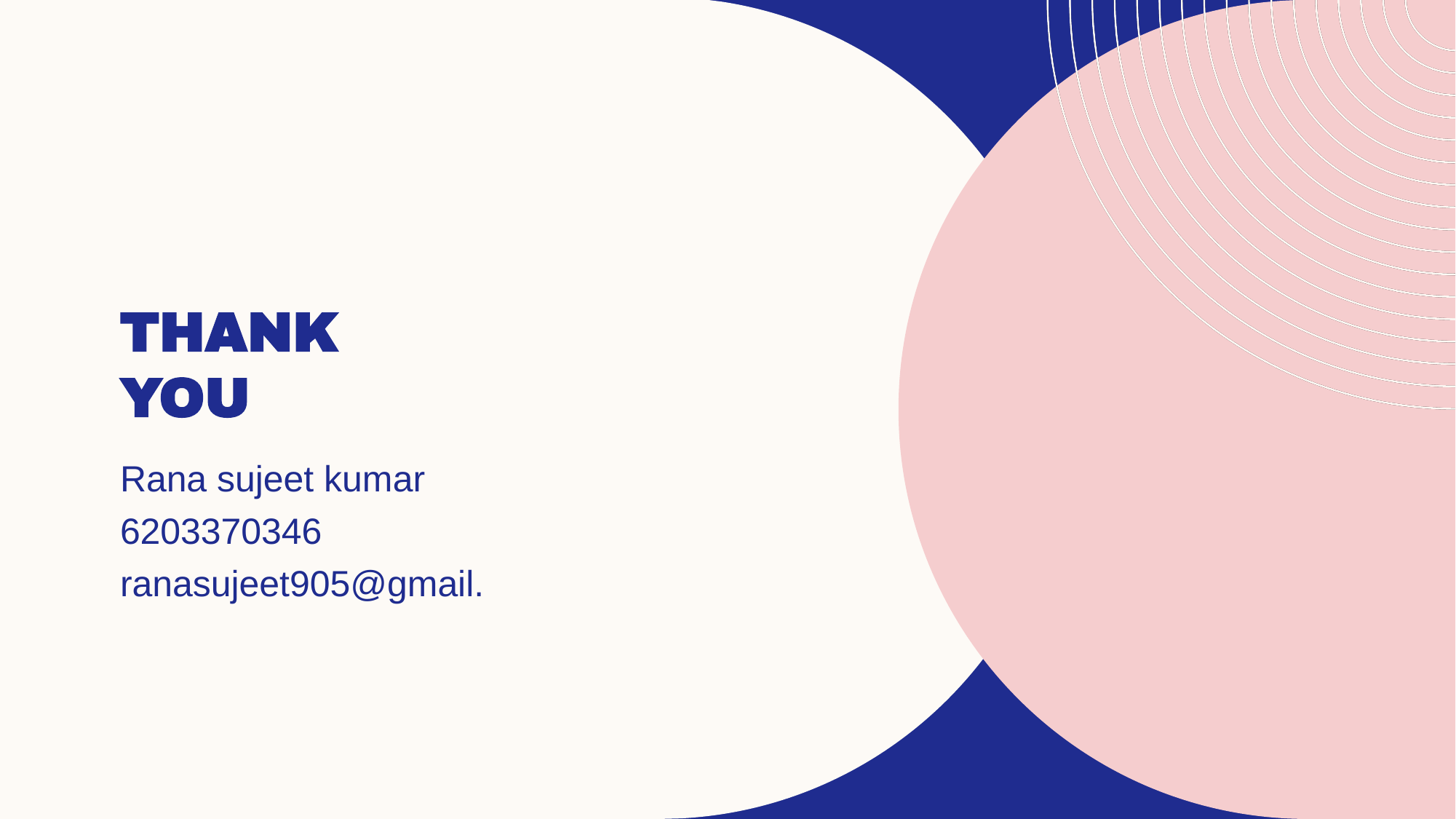

# Thank you
Rana sujeet kumar
6203370346
ranasujeet905@gmail.